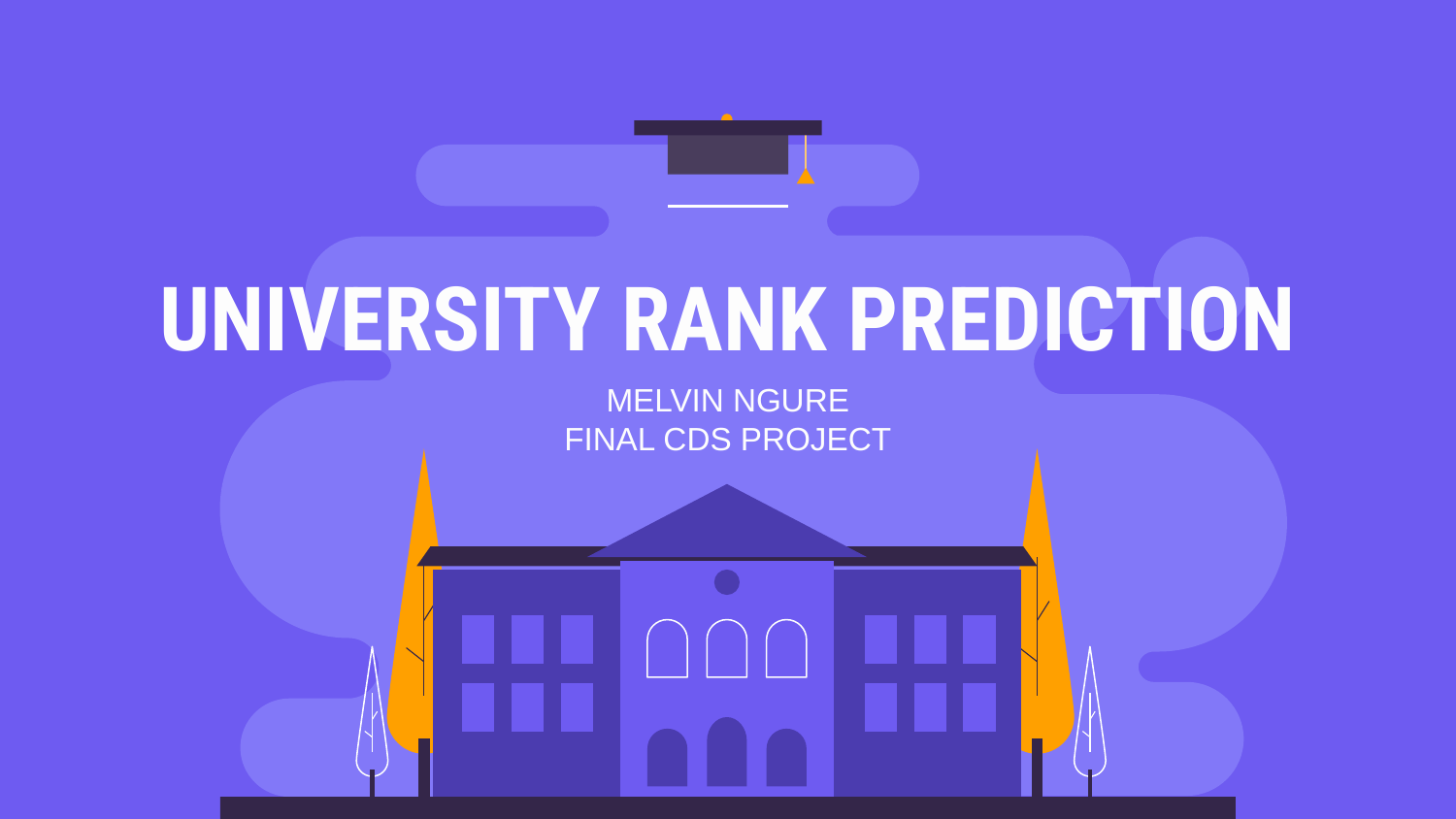

# UNIVERSITY RANK PREDICTION
MELVIN NGURE
FINAL CDS PROJECT